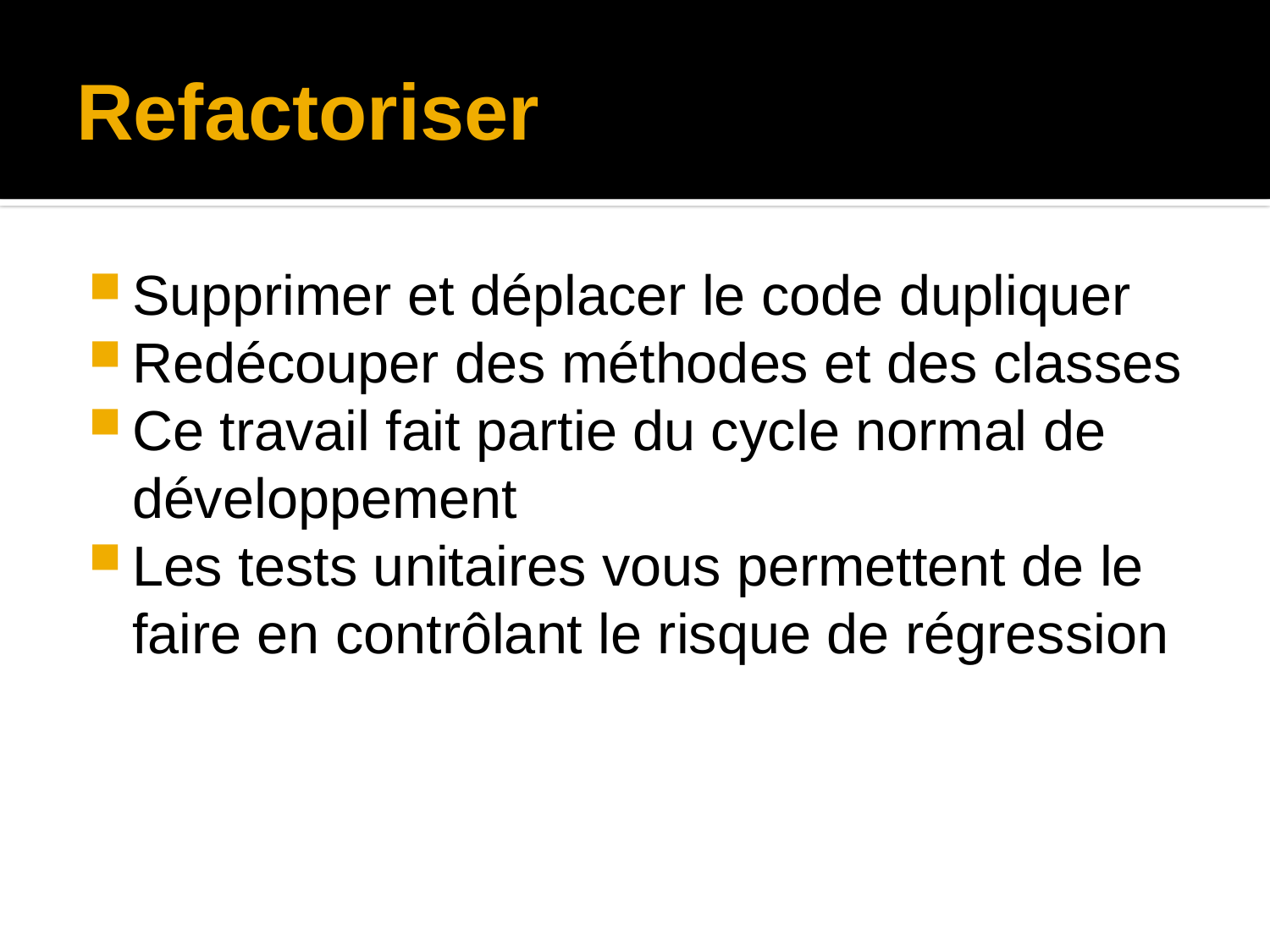

# Refactoriser
Supprimer et déplacer le code dupliquer
Redécouper des méthodes et des classes
Ce travail fait partie du cycle normal de développement
Les tests unitaires vous permettent de le faire en contrôlant le risque de régression